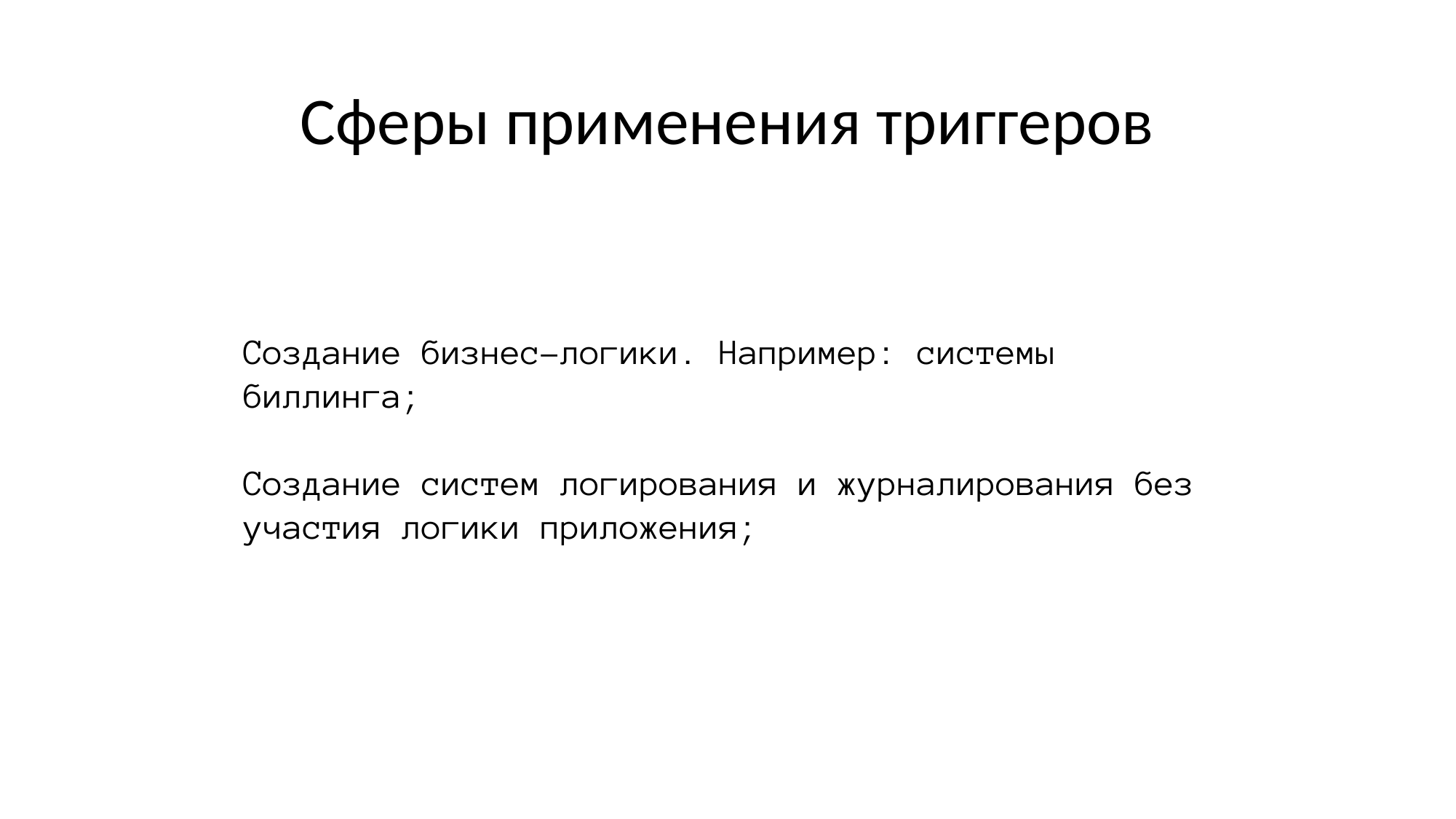

# Сферы применения триггеров
Создание бизнес-логики. Например: системы биллинга;

Создание систем логирования и журналирования без участия логики приложения;